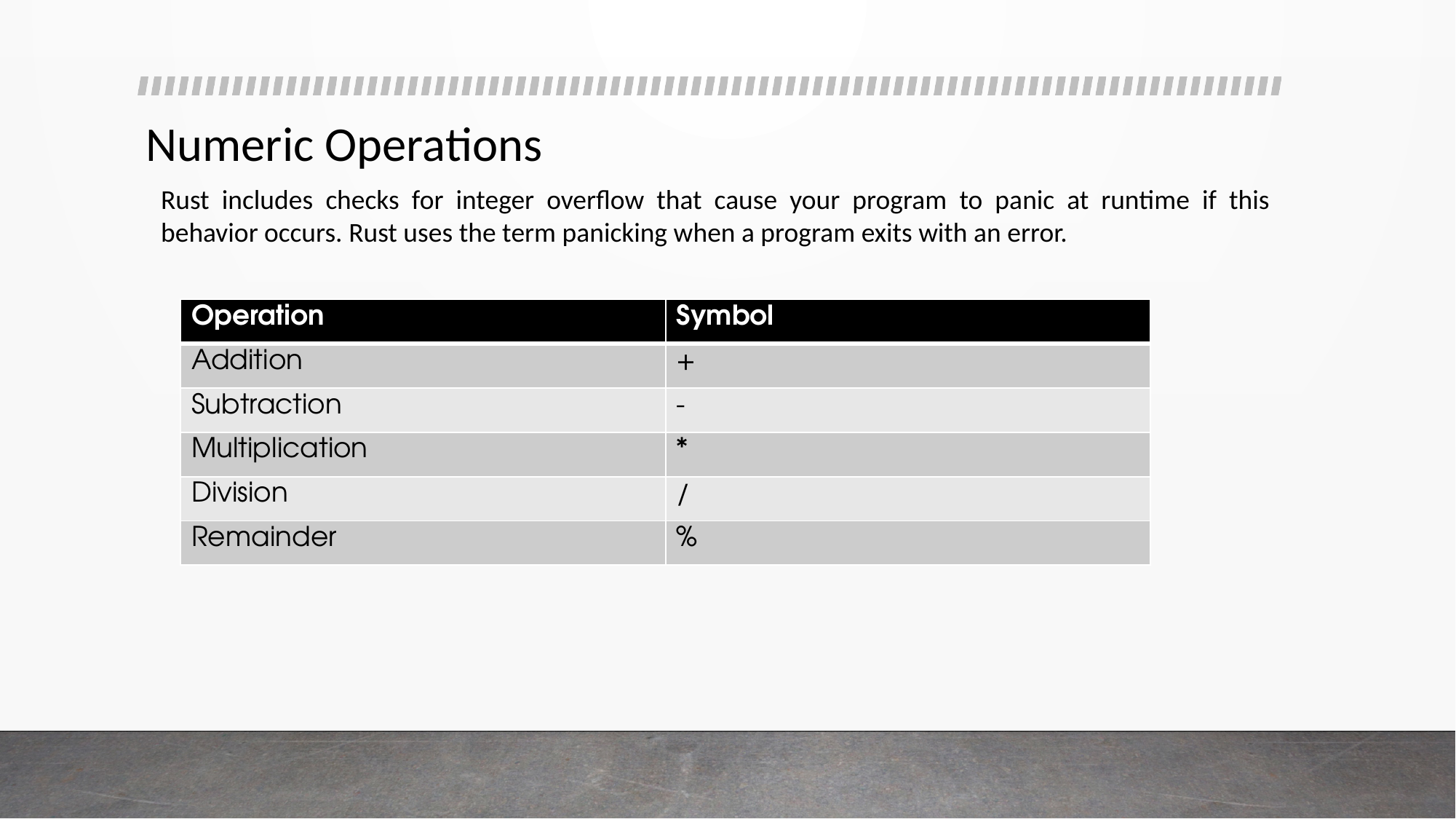

# Numeric Operations
Rust includes checks for integer overflow that cause your program to panic at runtime if this behavior occurs. Rust uses the term panicking when a program exits with an error.
| Operation | Symbol |
| --- | --- |
| Addition | + |
| Subtraction | - |
| Multiplication | \* |
| Division | / |
| Remainder | % |